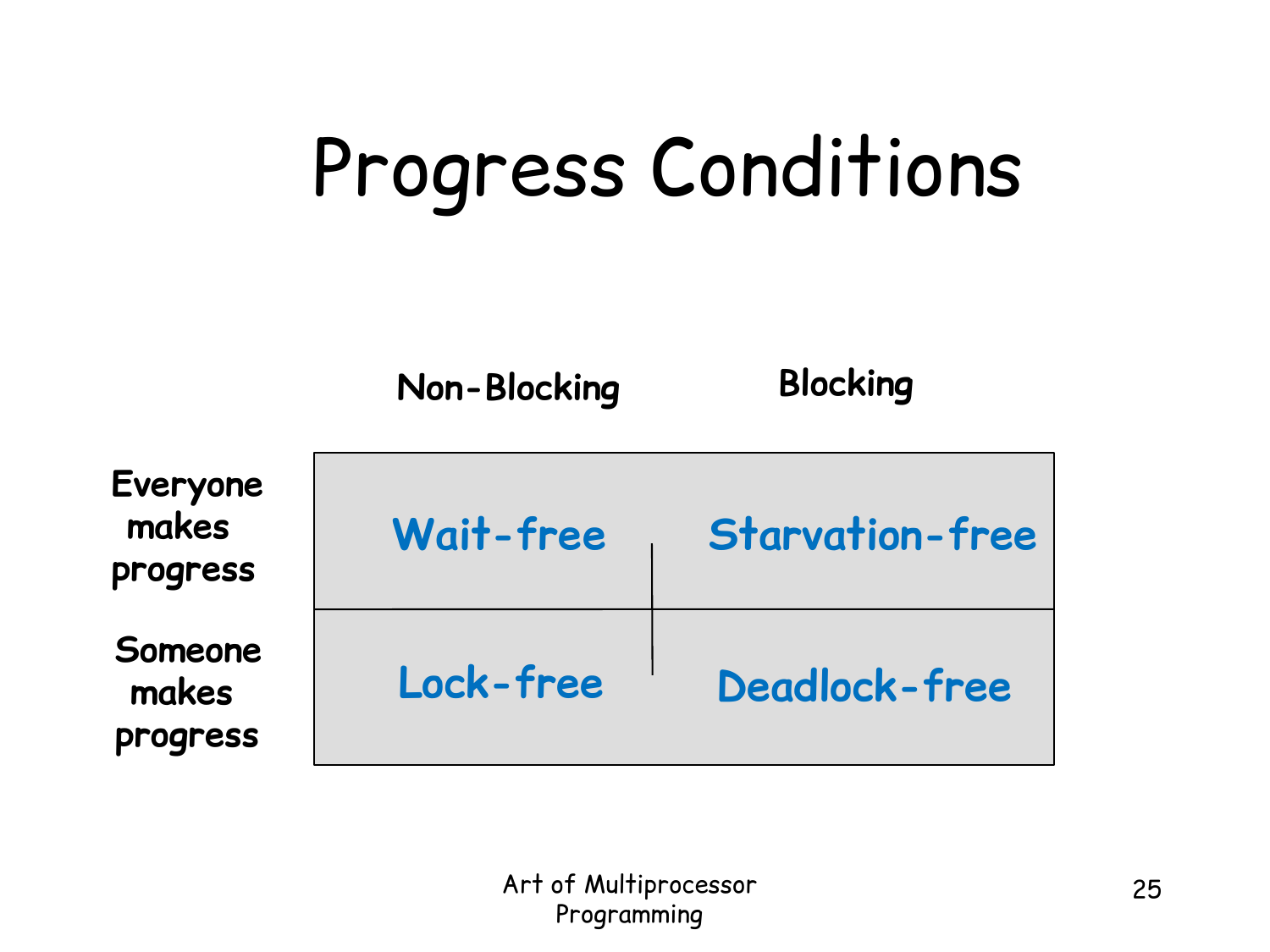

# Progress Conditions
Blocking
Non-Blocking

Wait-free
Starvation-free
Lock-free
Deadlock-free
Everyone
 makes
progress
Someone
 makes
progress
Art of Multiprocessor Programming
25